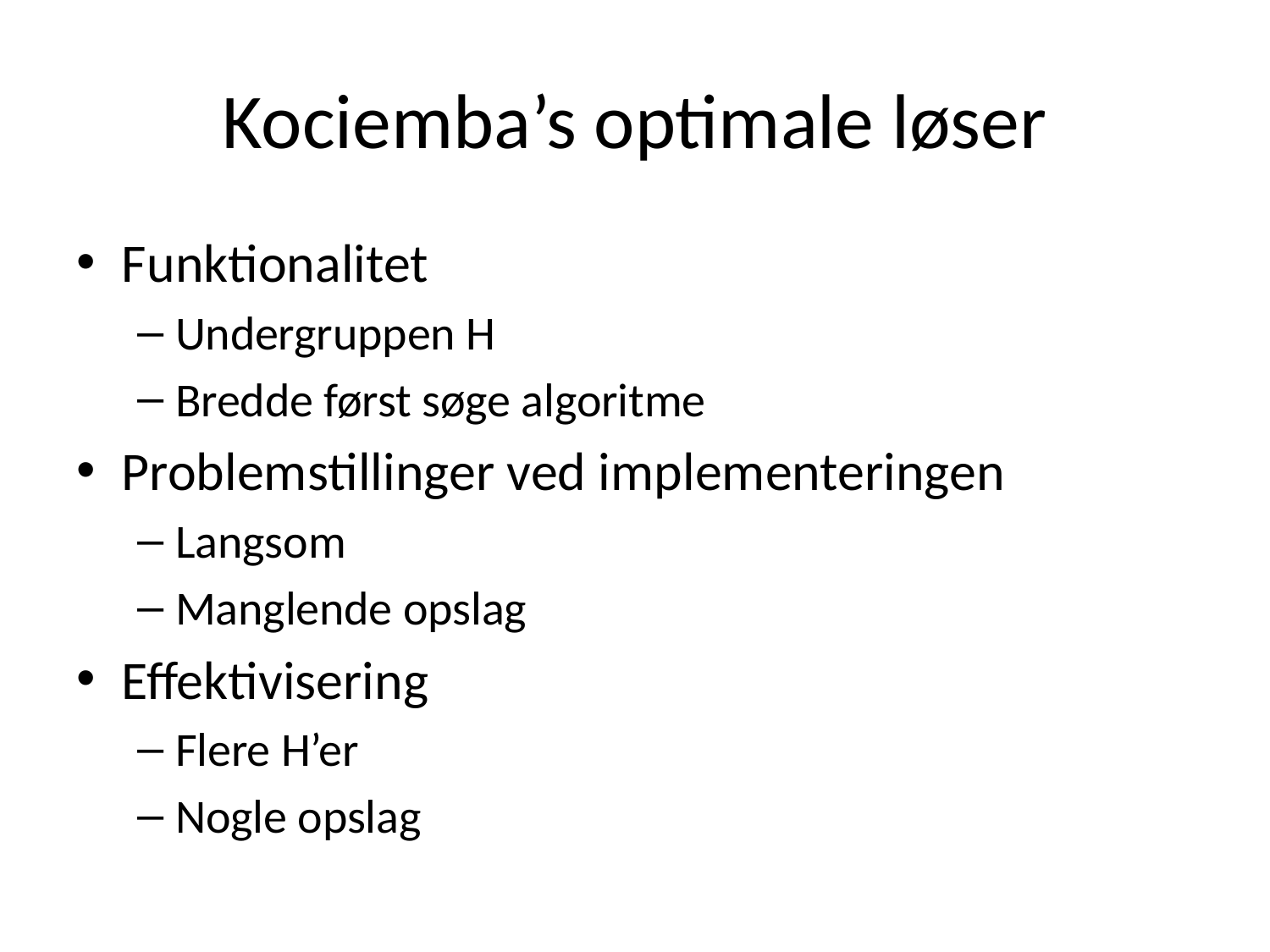

# Kociemba’s optimale løser
Funktionalitet
Undergruppen H
Bredde først søge algoritme
Problemstillinger ved implementeringen
Langsom
Manglende opslag
Effektivisering
Flere H’er
Nogle opslag